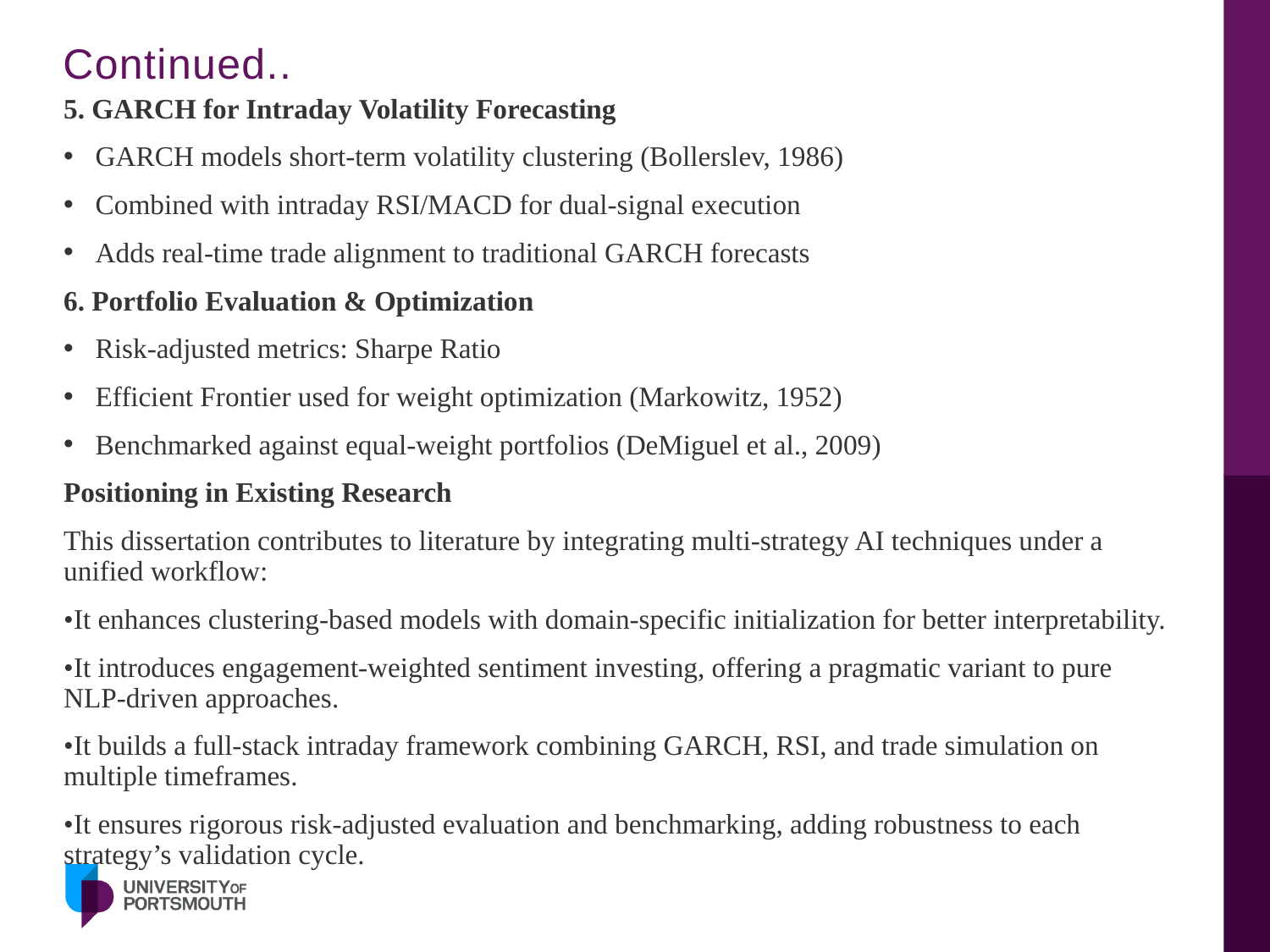

# Continued..
5. GARCH for Intraday Volatility Forecasting
GARCH models short-term volatility clustering (Bollerslev, 1986)
Combined with intraday RSI/MACD for dual-signal execution
Adds real-time trade alignment to traditional GARCH forecasts
6. Portfolio Evaluation & Optimization
Risk-adjusted metrics: Sharpe Ratio
Efficient Frontier used for weight optimization (Markowitz, 1952)
Benchmarked against equal-weight portfolios (DeMiguel et al., 2009)
Positioning in Existing Research
This dissertation contributes to literature by integrating multi-strategy AI techniques under a unified workflow:
•It enhances clustering-based models with domain-specific initialization for better interpretability.
•It introduces engagement-weighted sentiment investing, offering a pragmatic variant to pure NLP-driven approaches.
•It builds a full-stack intraday framework combining GARCH, RSI, and trade simulation on multiple timeframes.
•It ensures rigorous risk-adjusted evaluation and benchmarking, adding robustness to each strategy’s validation cycle.